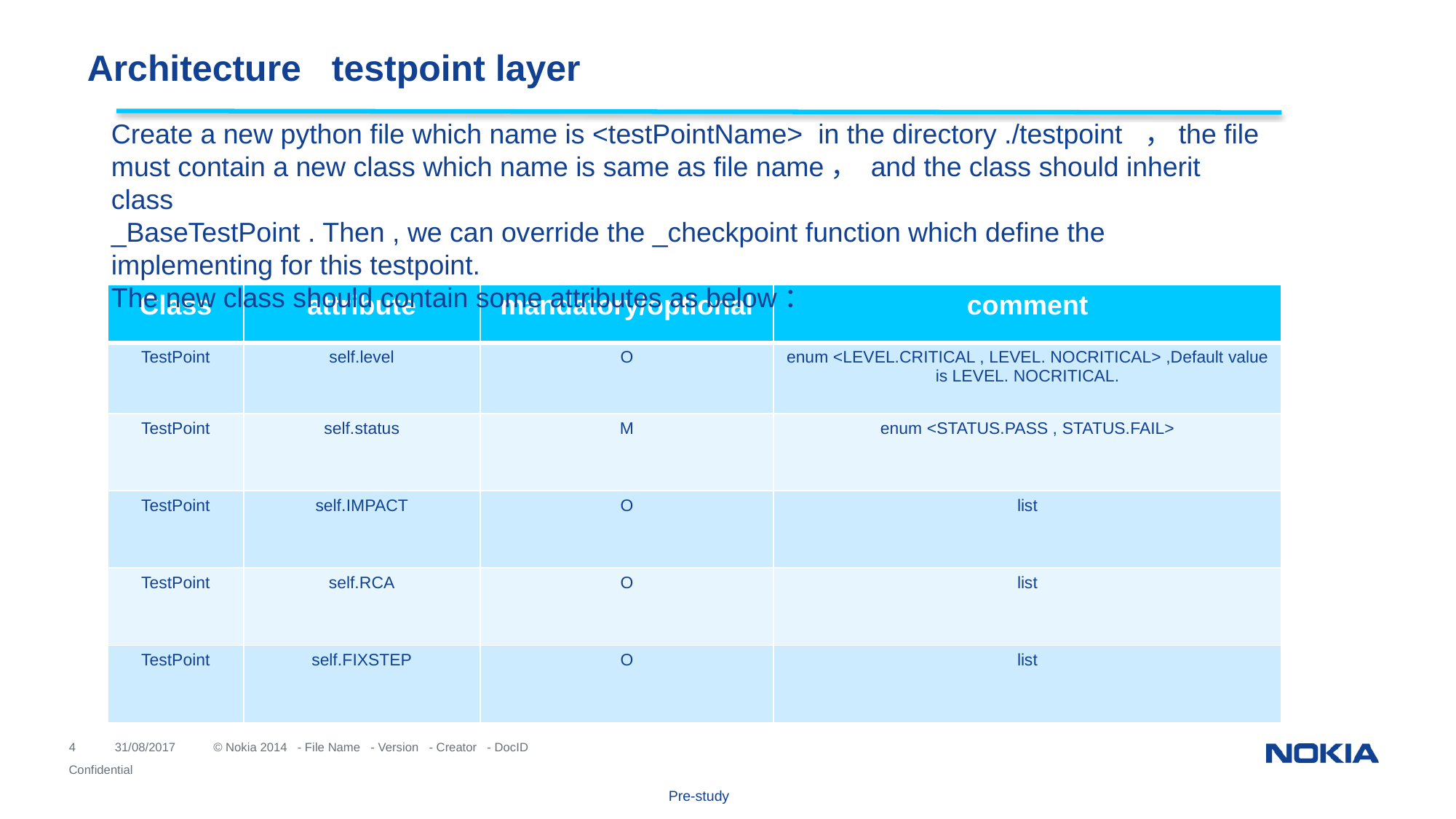

Architecture   testpoint layer
Create a new python file which name is <testPointName>  in the directory ./testpoint  ，the file must contain a new class which name is same as file name， and the class should inherit class
_BaseTestPoint . Then , we can override the _checkpoint function which define the implementing for this testpoint.
The new class should contain some attributes as below：
| Class | attribute | mandatory/optional | comment |
| --- | --- | --- | --- |
| TestPoint | self.level | O | enum <LEVEL.CRITICAL , LEVEL. NOCRITICAL> ,Default value is LEVEL. NOCRITICAL. |
| TestPoint | self.status | M | enum <STATUS.PASS , STATUS.FAIL> |
| TestPoint | self.IMPACT | O | list |
| TestPoint | self.RCA | O | list |
| TestPoint | self.FIXSTEP | O | list |
Pre-study